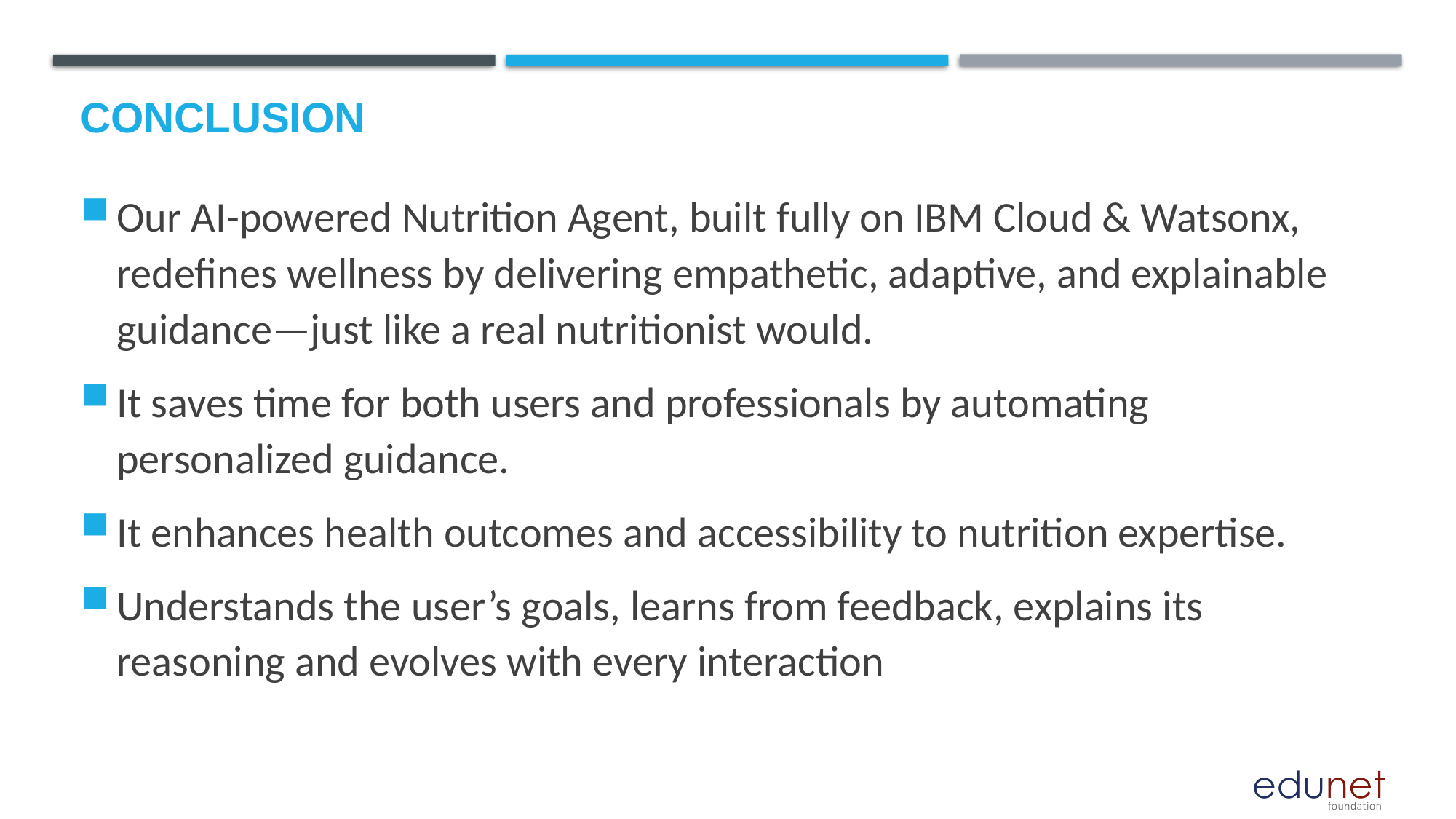

# Conclusion
Our AI-powered Nutrition Agent, built fully on IBM Cloud & Watsonx, redefines wellness by delivering empathetic, adaptive, and explainable guidance—just like a real nutritionist would.
It saves time for both users and professionals by automating personalized guidance.
It enhances health outcomes and accessibility to nutrition expertise.
Understands the user’s goals, learns from feedback, explains its reasoning and evolves with every interaction